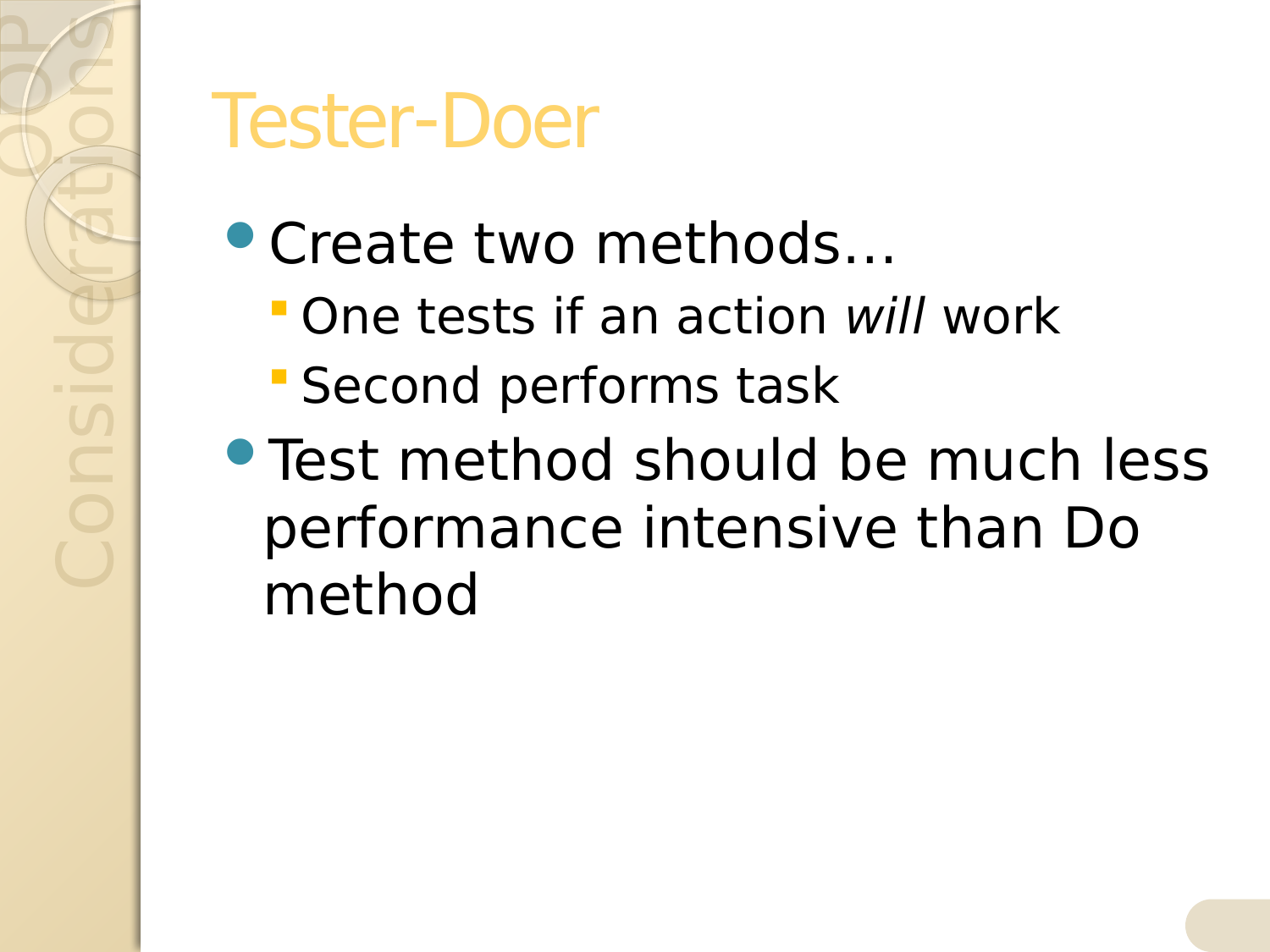

# Tester-Doer
Create two methods…
One tests if an action will work
Second performs task
Test method should be much less performance intensive than Do method